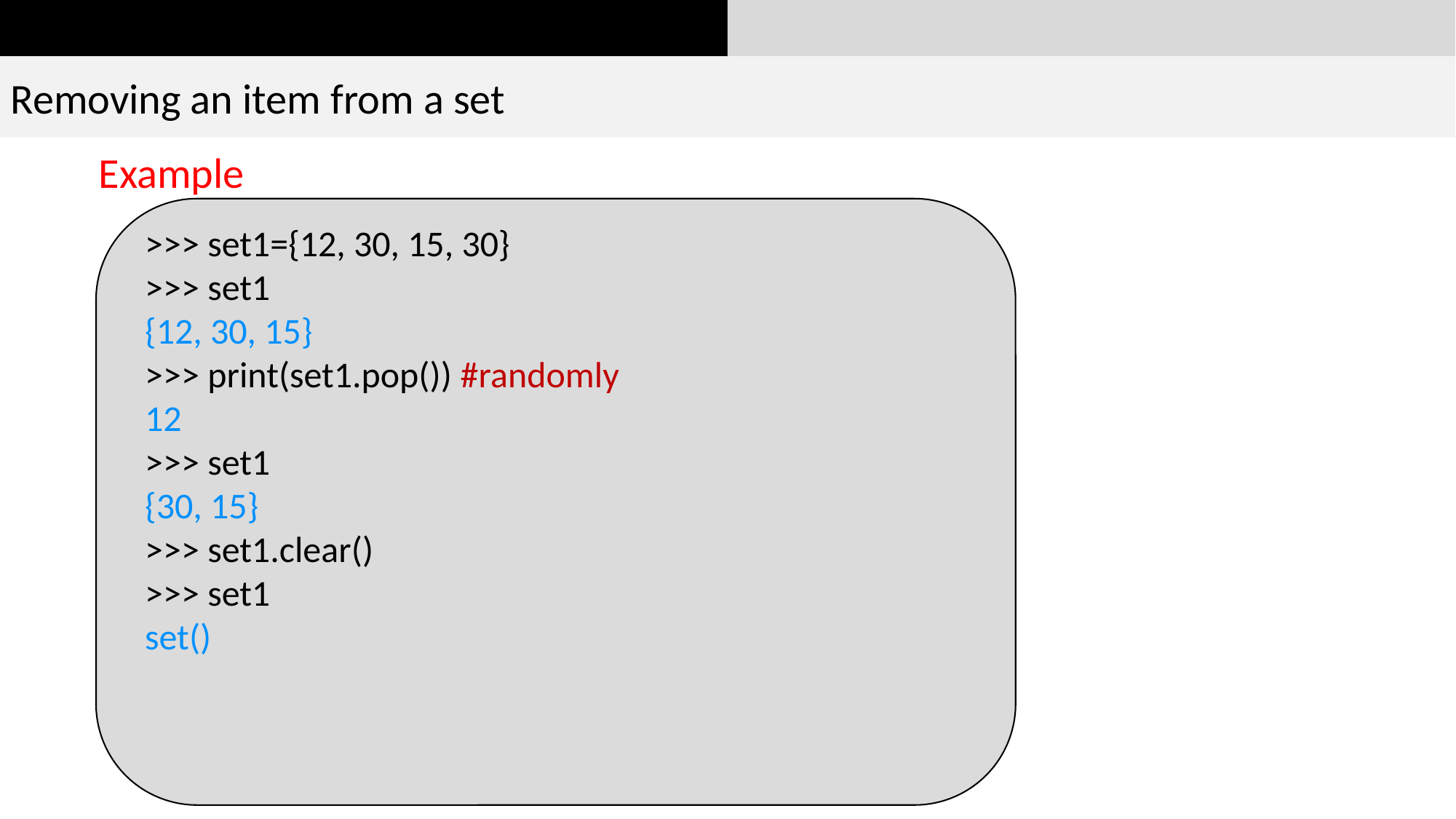

Removing an item from a set
Example

>>> set1={12, 30, 15, 30}
>>> set1
{12, 30, 15}
>>> print(set1.pop()) #randomly
12
>>> set1
{30, 15}
>>> set1.clear()
>>> set1
set()